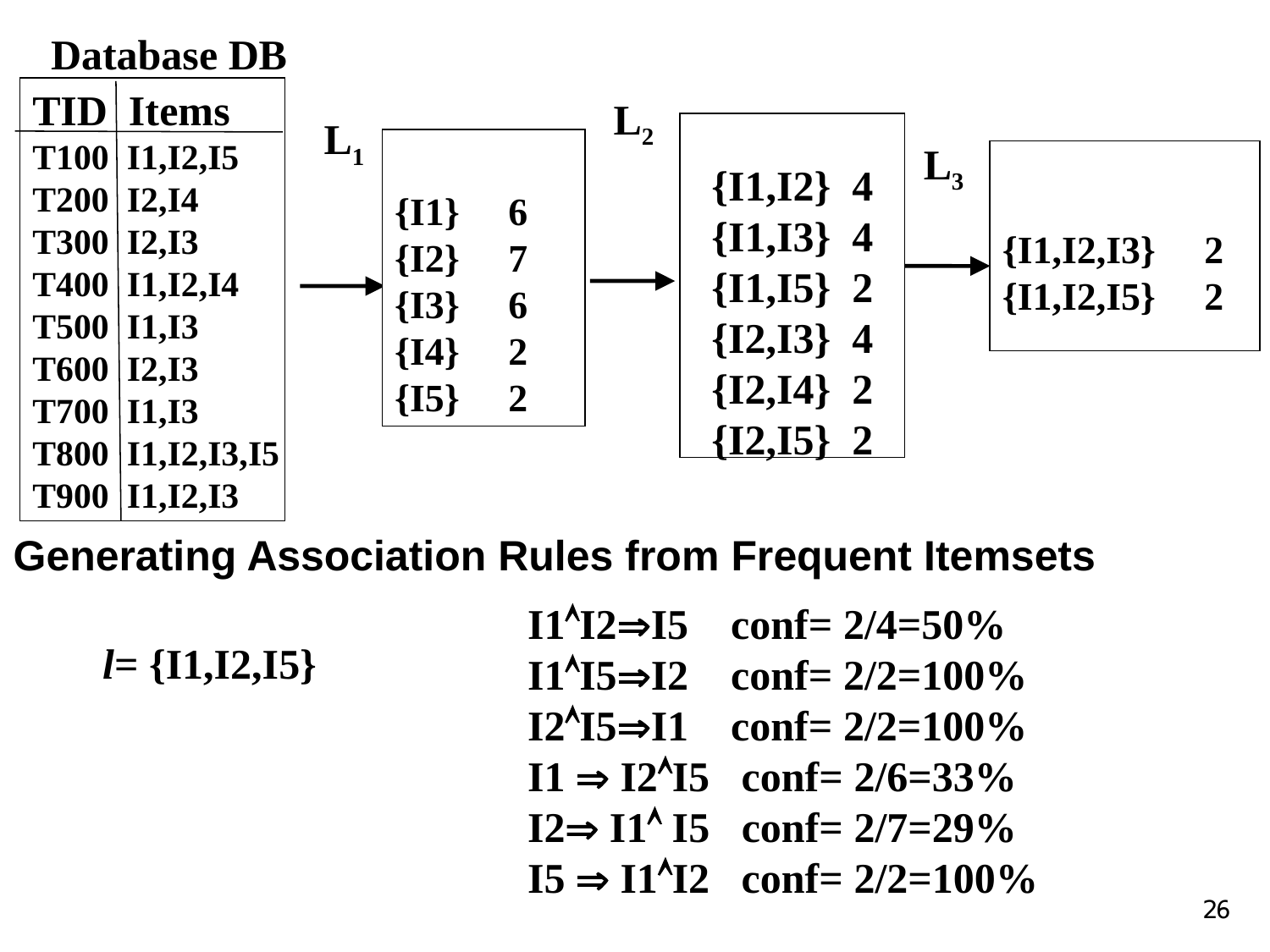

Database DB
TID  Items
T100  I1,I2,I5
T200  I2,I4
T300  I2,I3
T400  I1,I2,I4
T500  I1,I3
T600  I2,I3
T700  I1,I3
T800  I1,I2,I3,I5
T900  I1,I2,I3

L2

{I1,I2}  4
{I1,I3}  4
{I1,I5}  2
{I2,I3}  4
{I2,I4}  2
{I2,I5}  2
L1

{I1}     6
{I2}     7
{I3}     6
{I4}     2
{I5}     2
L3

{I1,I2,I3}     2
{I1,I2,I5}     2

Generating Association Rules from Frequent Itemsets
I1∧I2⇒I5    conf= 2/4=50%
I1∧I5⇒I2    conf= 2/2=100%
I2∧I5⇒I1    conf= 2/2=100%
I1 ⇒ I2∧I5   conf= 2/6=33%
I2⇒ I1∧ I5   conf= 2/7=29%
I5 ⇒ I1∧I2   conf= 2/2=100%
l= {I1,I2,I5}
26